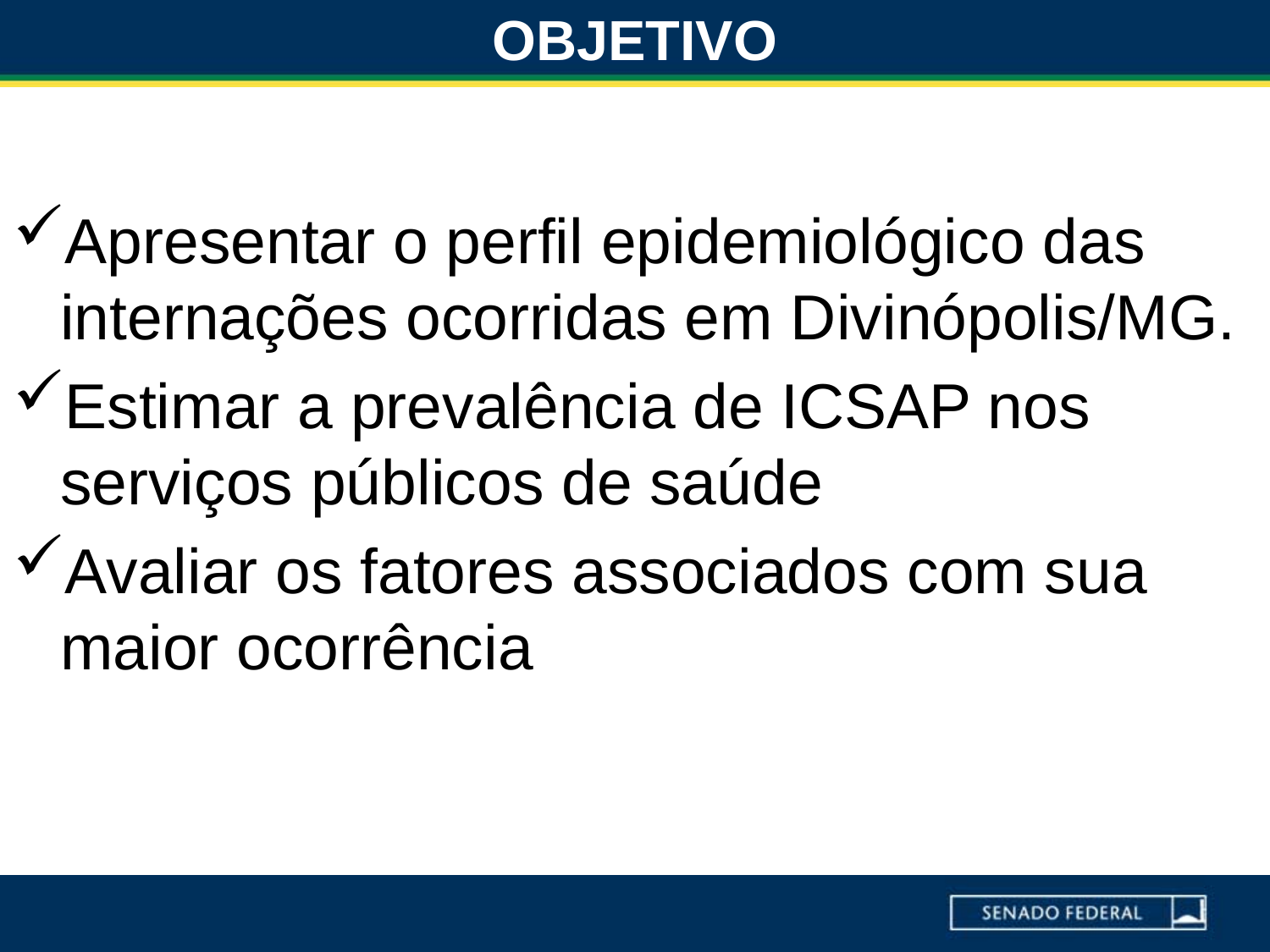

# OBJETIVO
Apresentar o perfil epidemiológico das internações ocorridas em Divinópolis/MG.
Estimar a prevalência de ICSAP nos serviços públicos de saúde
Avaliar os fatores associados com sua maior ocorrência